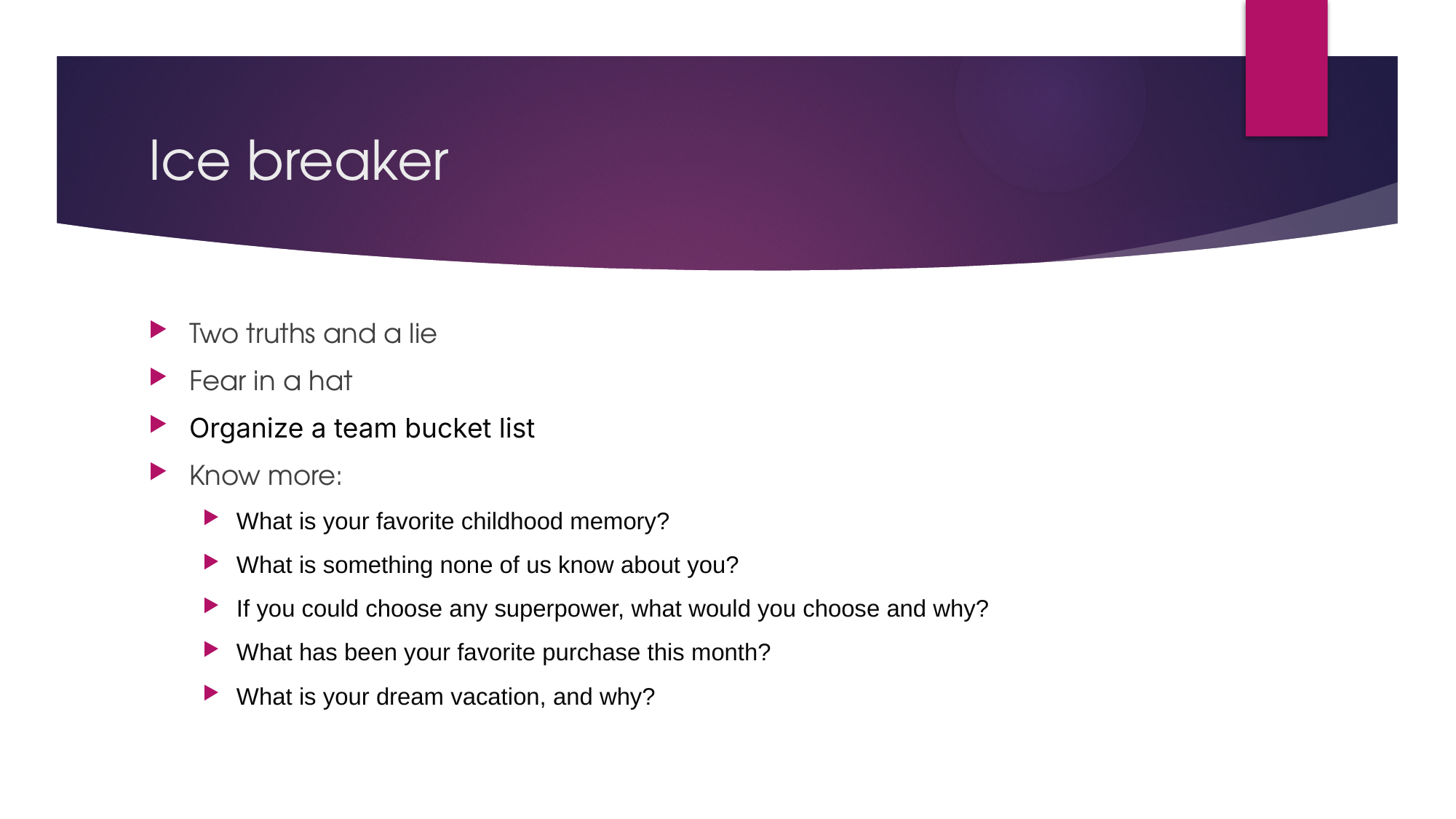

# Ice breaker
Two truths and a lie
Fear in a hat
Organize a team bucket list
Know more:
What is your favorite childhood memory?
What is something none of us know about you?
If you could choose any superpower, what would you choose and why?
What has been your favorite purchase this month?
What is your dream vacation, and why?